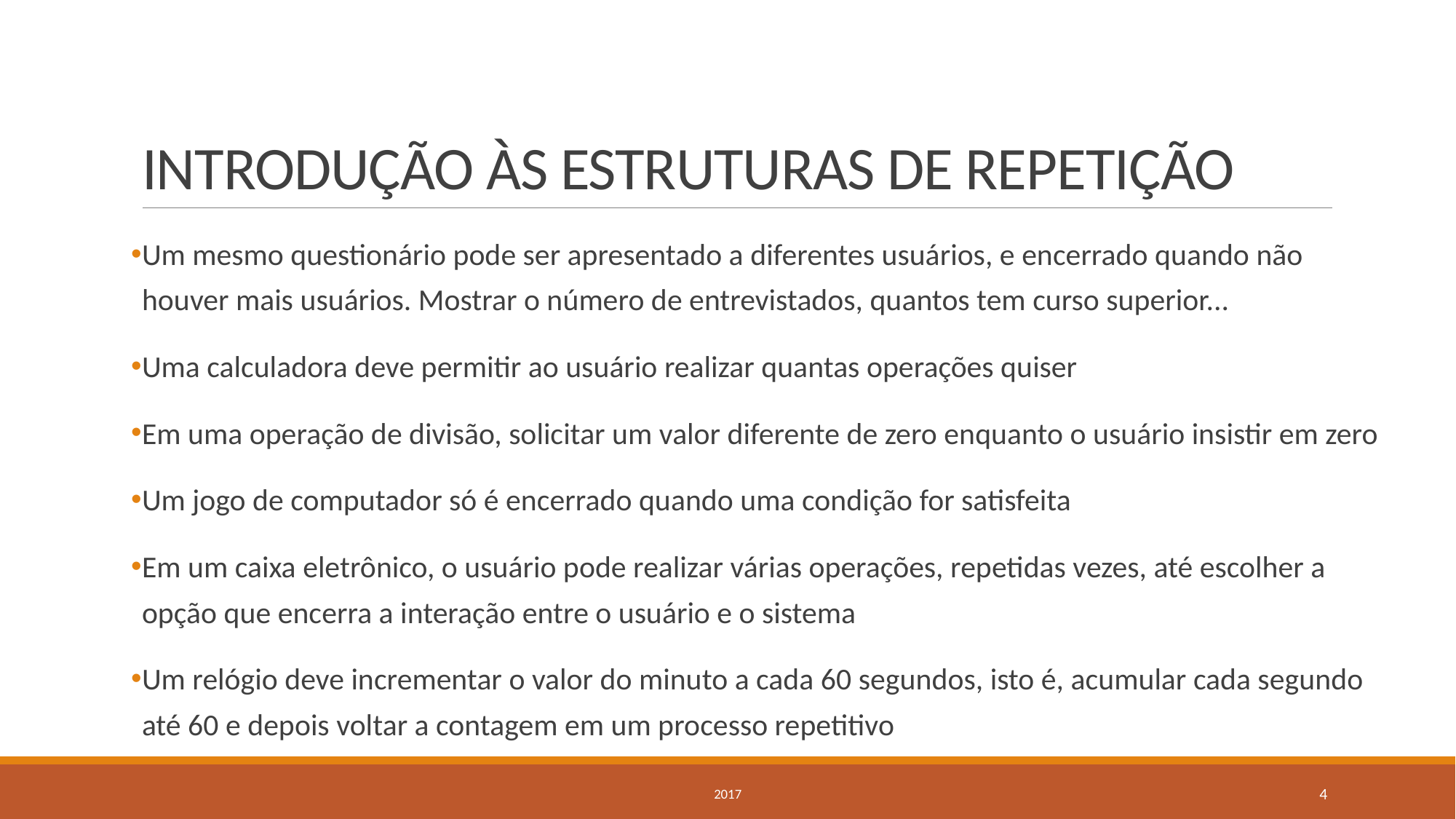

# INTRODUÇÃO ÀS ESTRUTURAS DE REPETIÇÃO
Um mesmo questionário pode ser apresentado a diferentes usuários, e encerrado quando não houver mais usuários. Mostrar o número de entrevistados, quantos tem curso superior...
Uma calculadora deve permitir ao usuário realizar quantas operações quiser
Em uma operação de divisão, solicitar um valor diferente de zero enquanto o usuário insistir em zero
Um jogo de computador só é encerrado quando uma condição for satisfeita
Em um caixa eletrônico, o usuário pode realizar várias operações, repetidas vezes, até escolher a opção que encerra a interação entre o usuário e o sistema
Um relógio deve incrementar o valor do minuto a cada 60 segundos, isto é, acumular cada segundo até 60 e depois voltar a contagem em um processo repetitivo

2017
4